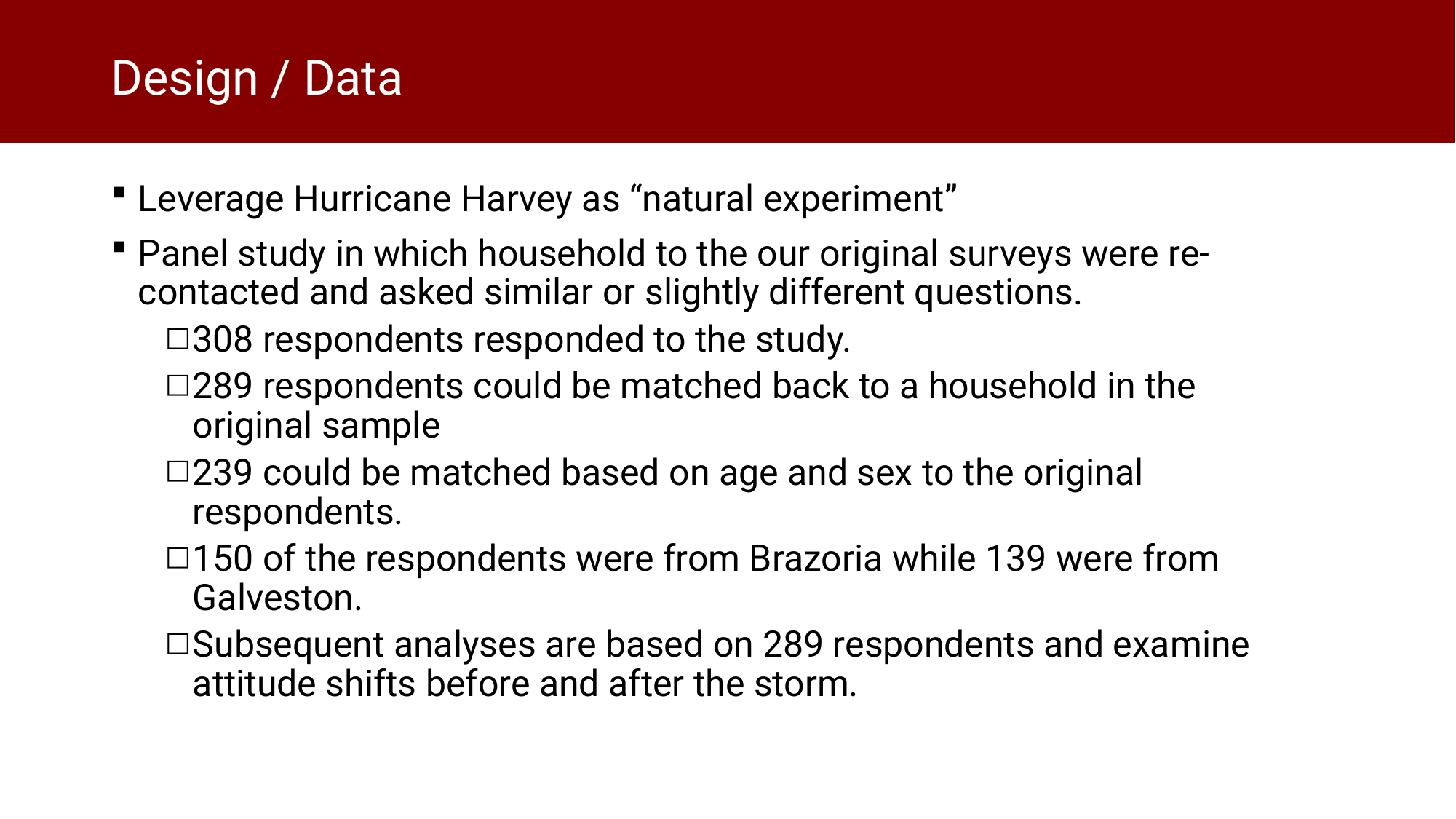

Design / Data
Leverage Hurricane Harvey as “natural experiment”
Panel study in which household to the our original surveys were re-contacted and asked similar or slightly different questions.
308 respondents responded to the study.
289 respondents could be matched back to a household in the original sample
239 could be matched based on age and sex to the original respondents.
150 of the respondents were from Brazoria while 139 were from Galveston.
Subsequent analyses are based on 289 respondents and examine attitude shifts before and after the storm.